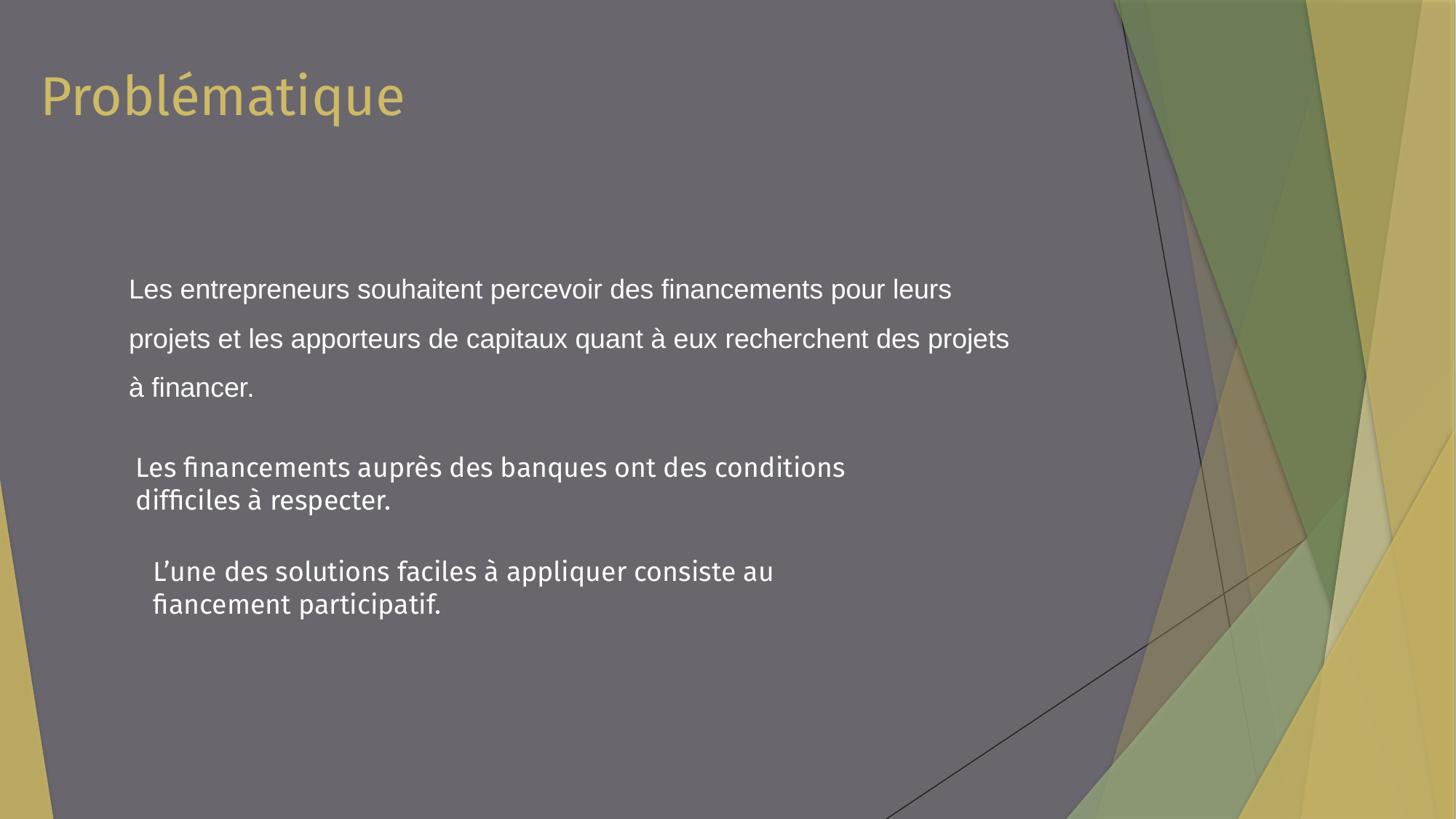

Problématique
Les entrepreneurs souhaitent percevoir des financements pour leurs projets et les apporteurs de capitaux quant à eux recherchent des projets à financer.
Les financements auprès des banques ont des conditions difficiles à respecter.
L’une des solutions faciles à appliquer consiste au fiancement participatif.